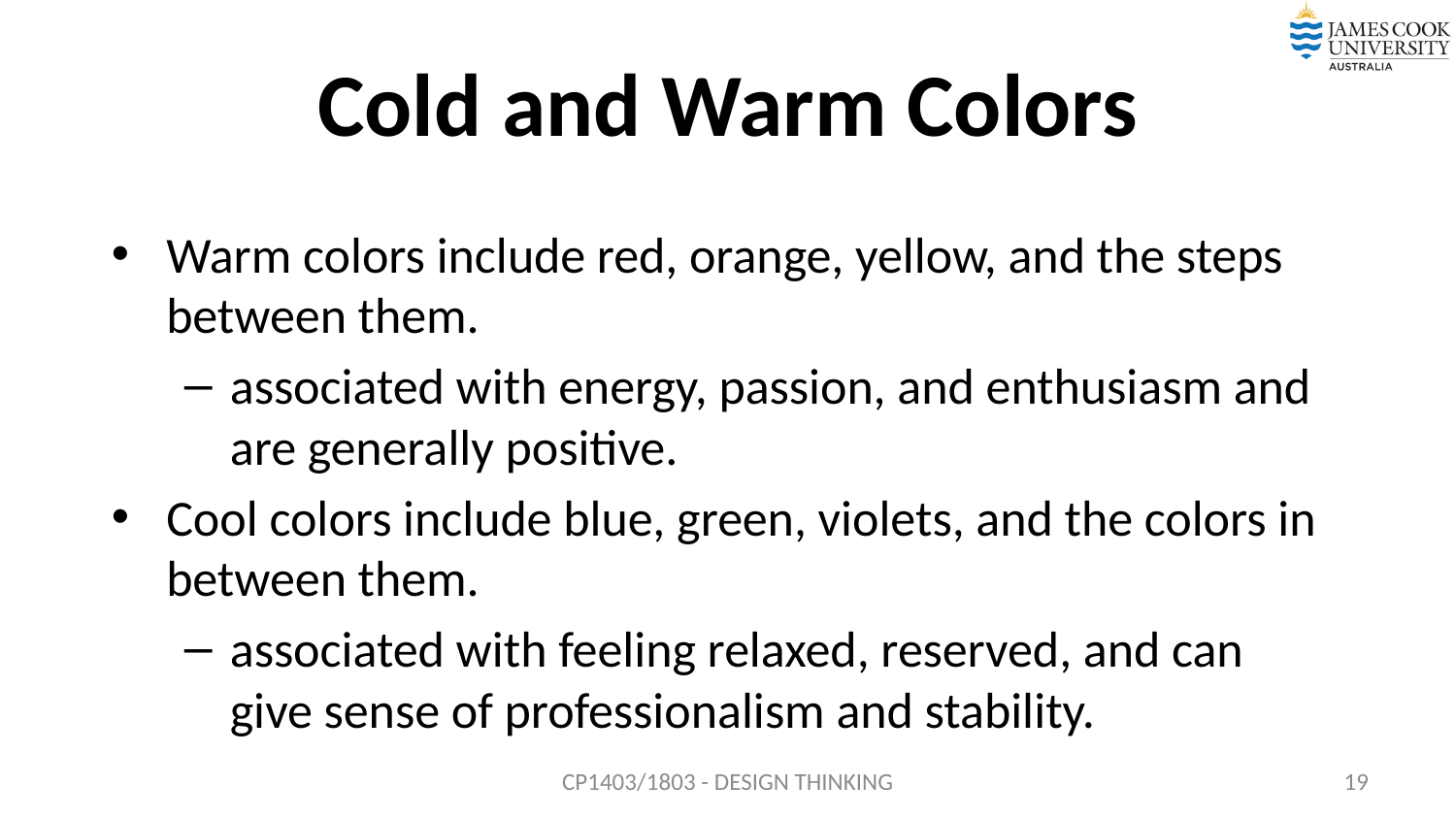

# Cold and Warm Colors

Warm colors include red, orange, yellow, and the steps between them.
associated with energy, passion, and enthusiasm and are generally positive.
Cool colors include blue, green, violets, and the colors in between them.
associated with feeling relaxed, reserved, and can give sense of professionalism and stability.
CP1403/1803 - DESIGN THINKING
19